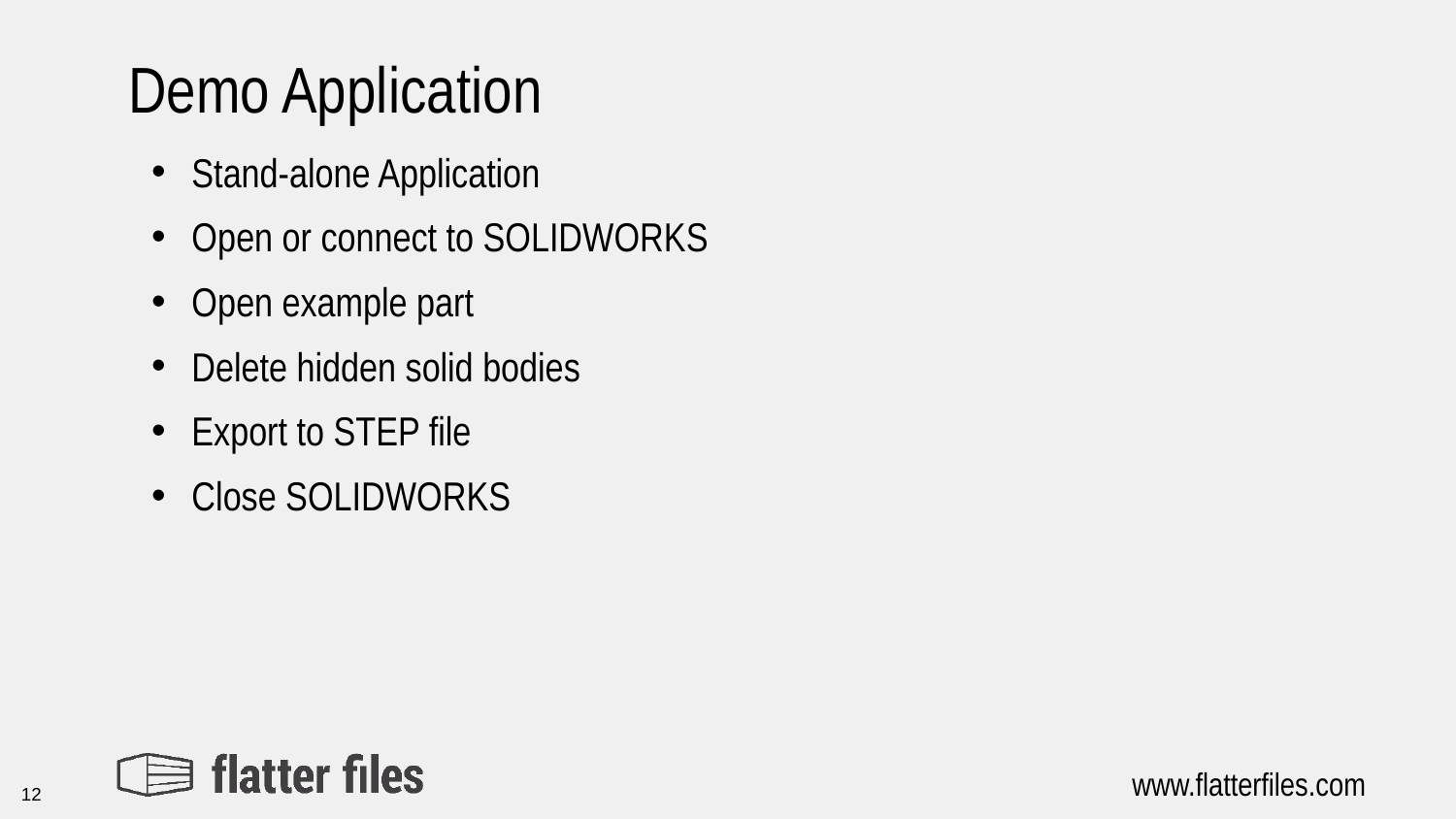

# Demo Application
Stand-alone Application
Open or connect to SOLIDWORKS
Open example part
Delete hidden solid bodies
Export to STEP file
Close SOLIDWORKS